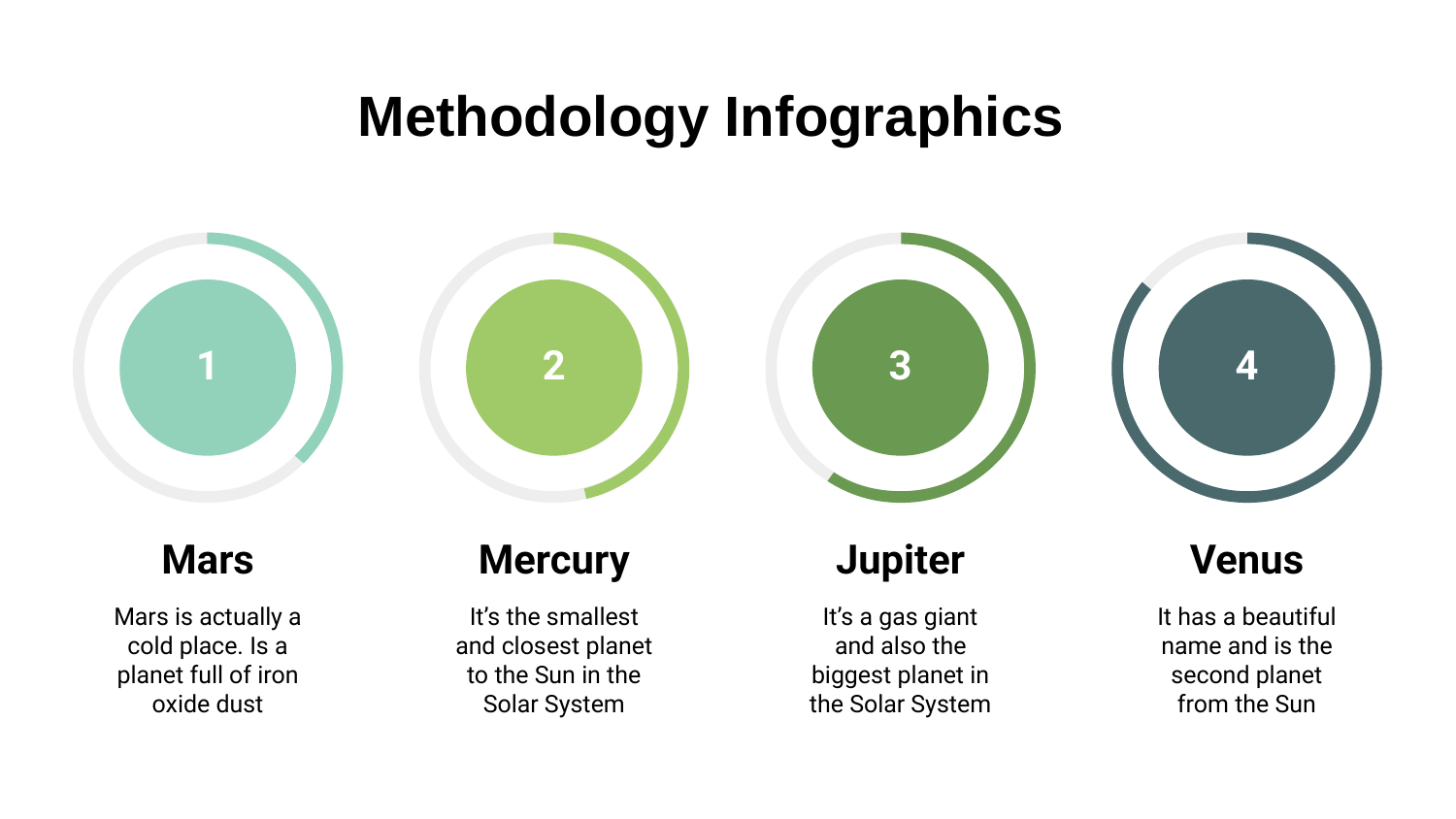

# Methodology Infographics

1
2
3
4
Mars
Mercury
Jupiter
Venus
Mars is actually a cold place. Is a planet full of iron oxide dust
It’s the smallest and closest planet to the Sun in the Solar System
It’s a gas giant and also the biggest planet in the Solar System
It has a beautiful name and is the second planet from the Sun